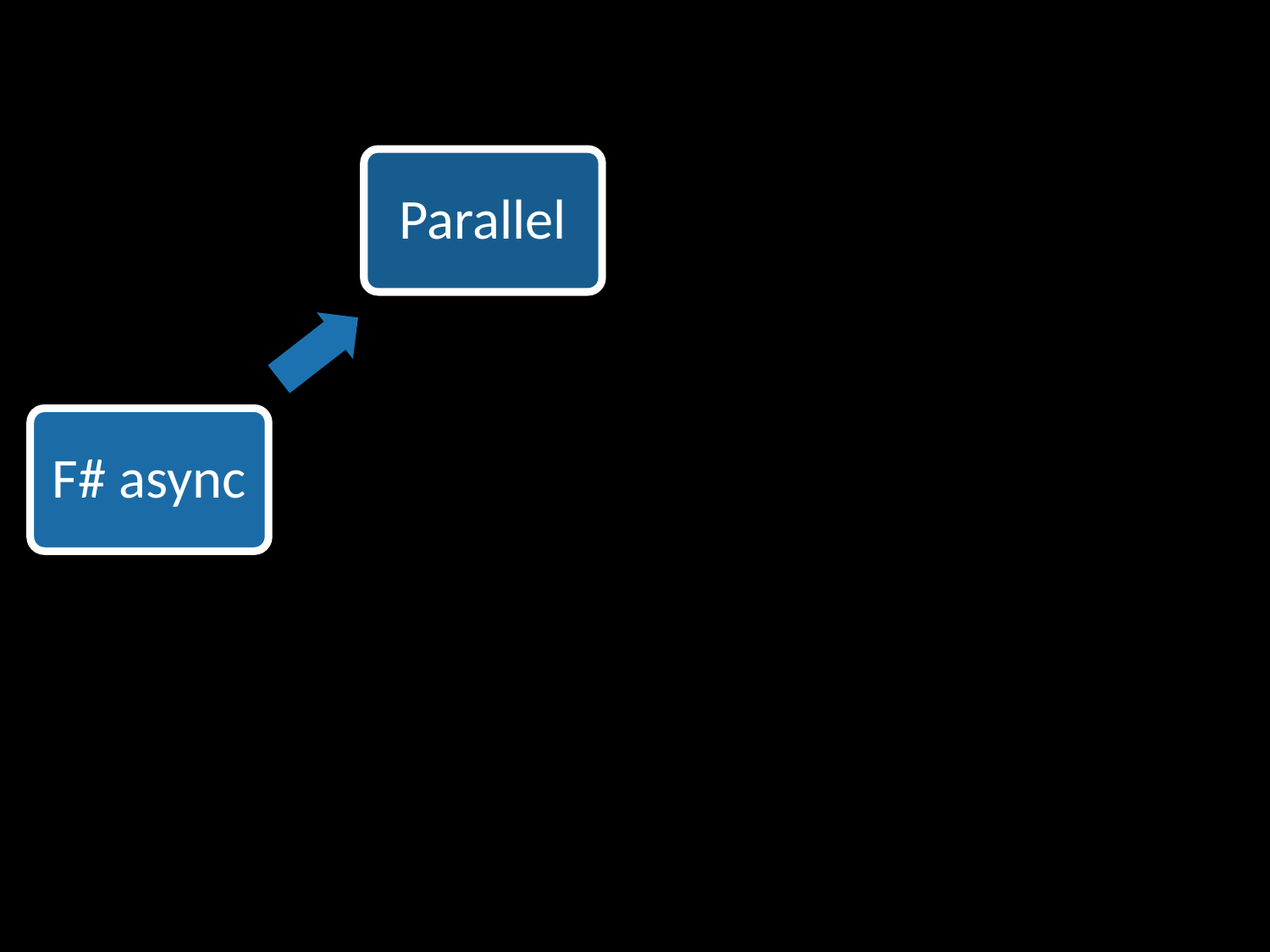

#
F# async

Parallel

Lightweight Parallel Request Handlers

Lightweight
Parallel
Agents